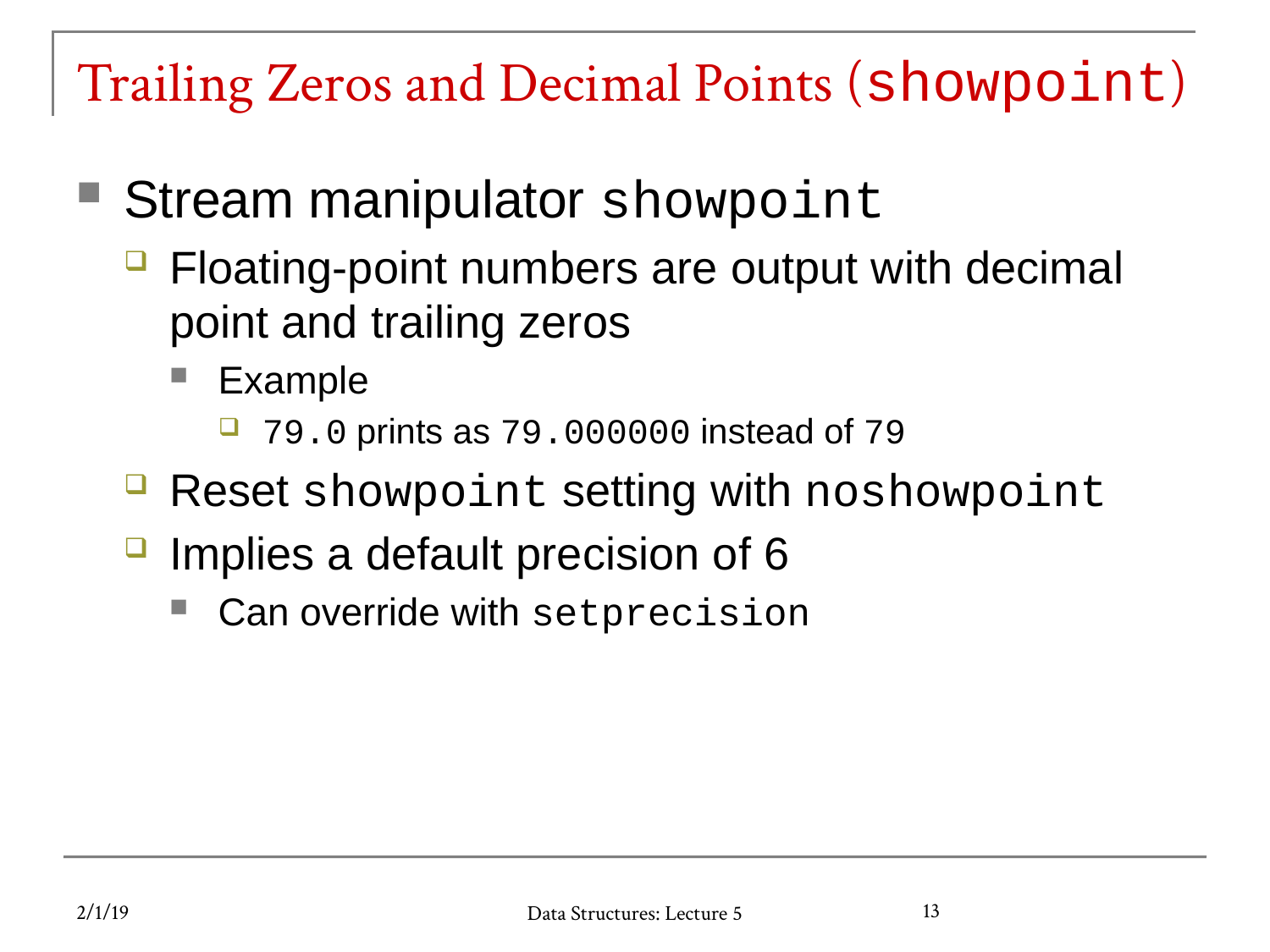

# Trailing Zeros and Decimal Points (showpoint)
Stream manipulator showpoint
Floating-point numbers are output with decimal point and trailing zeros
Example
79.0 prints as 79.000000 instead of 79
Reset showpoint setting with noshowpoint
Implies a default precision of 6
Can override with setprecision
2/1/19
13
Data Structures: Lecture 5